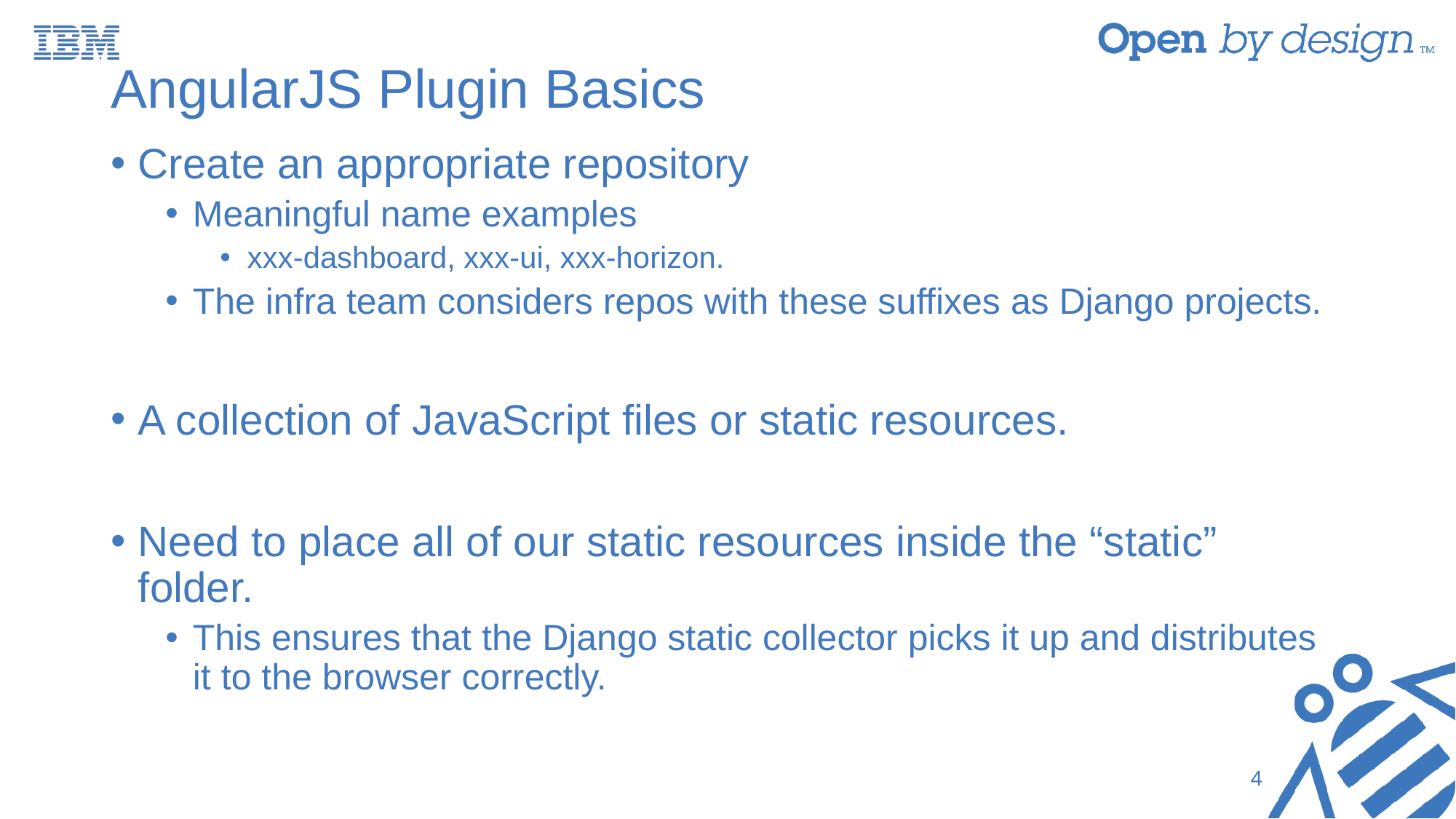

# AngularJS Plugin Basics
Create an appropriate repository
Meaningful name examples
xxx-dashboard, xxx-ui, xxx-horizon.
The infra team considers repos with these suffixes as Django projects.

A collection of JavaScript files or static resources.

Need to place all of our static resources inside the “static” folder.
This ensures that the Django static collector picks it up and distributes it to the browser correctly.
4